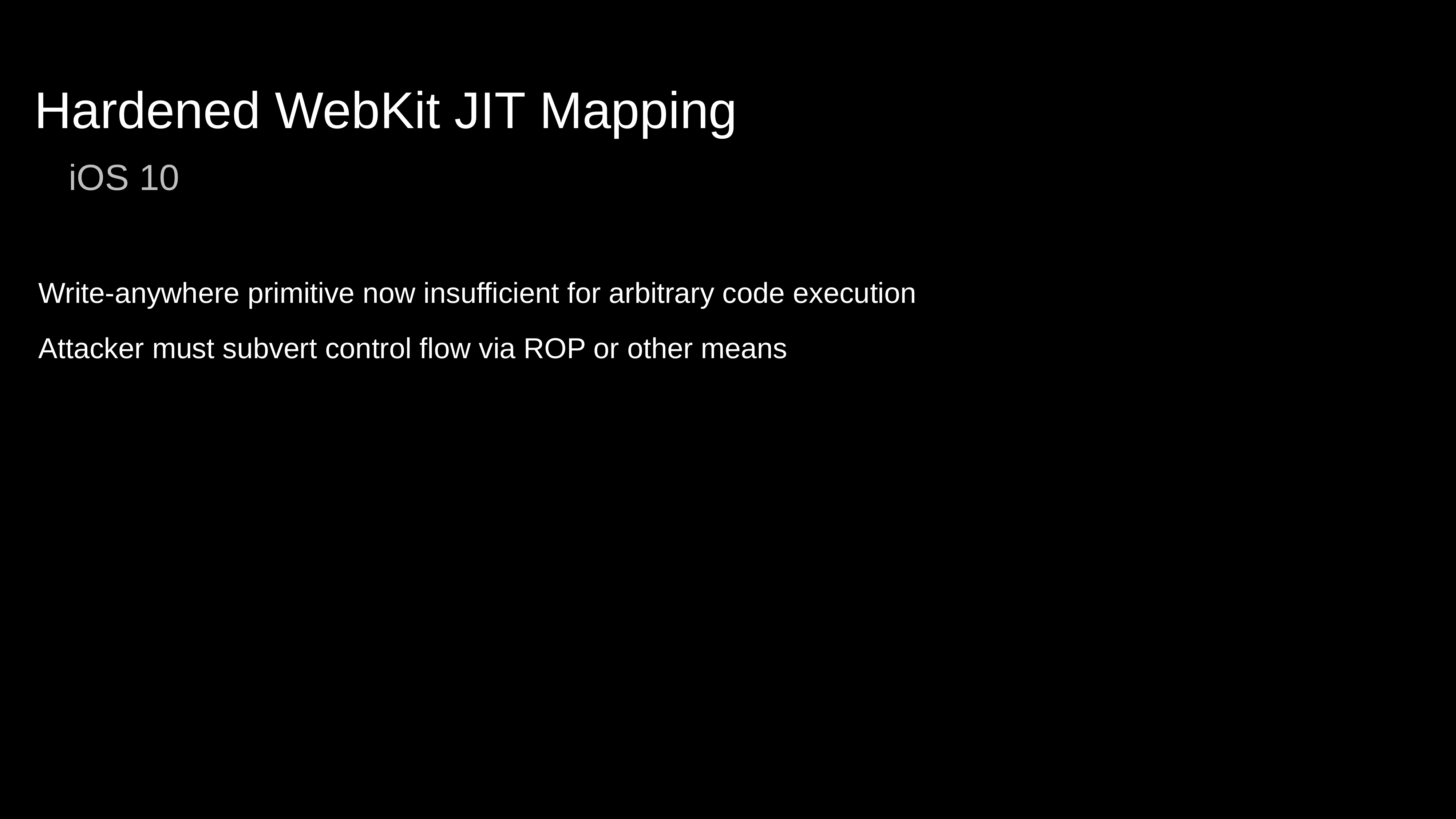

Hardened WebKit JIT Mapping
iOS 10
Write-anywhere primitive now insufficient for arbitrary code execution
Attacker must subvert control flow via ROP or other means